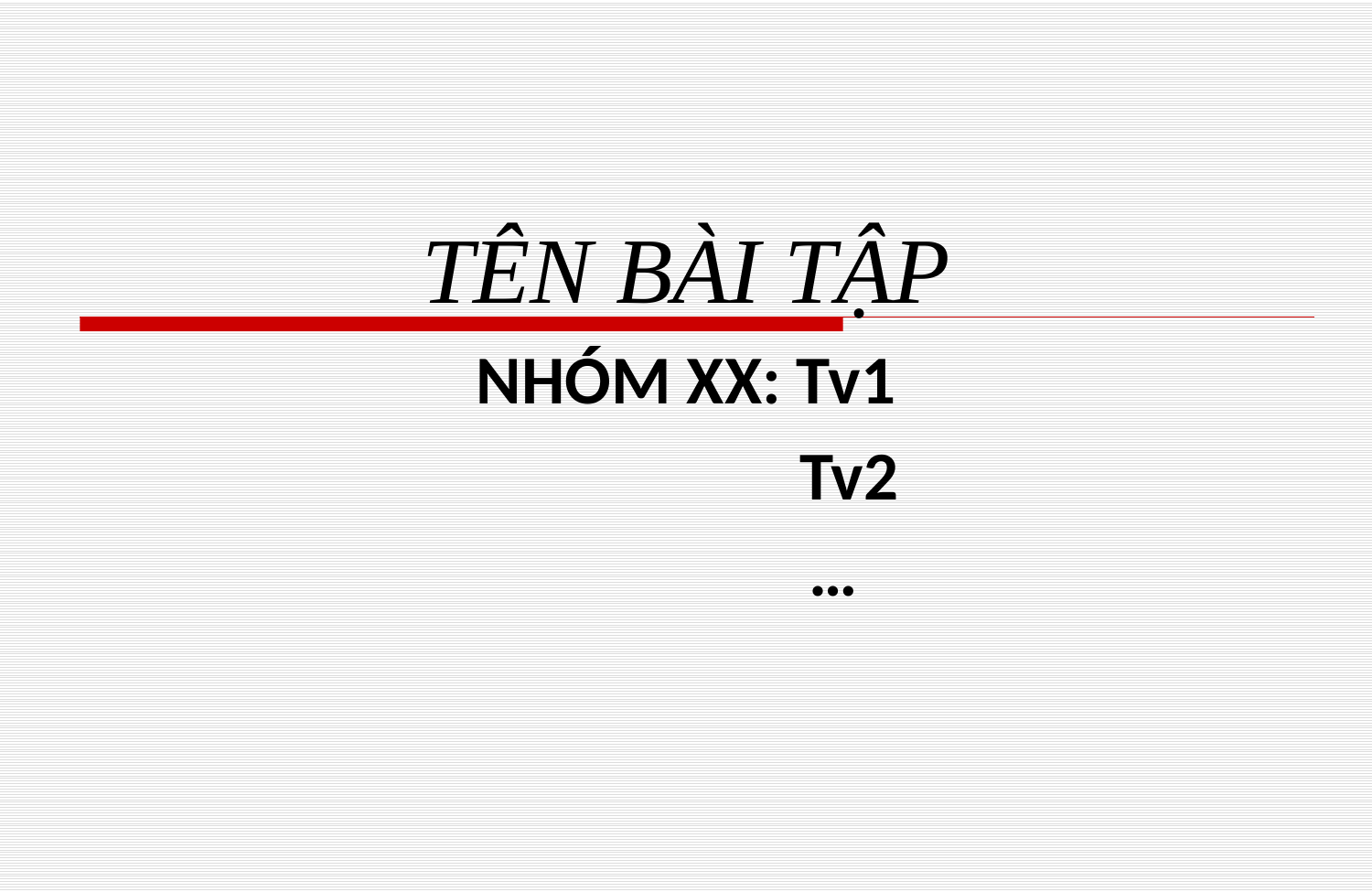

TÊN BÀI TẬP
NHÓM XX: Tv1
                     Tv2
                   …